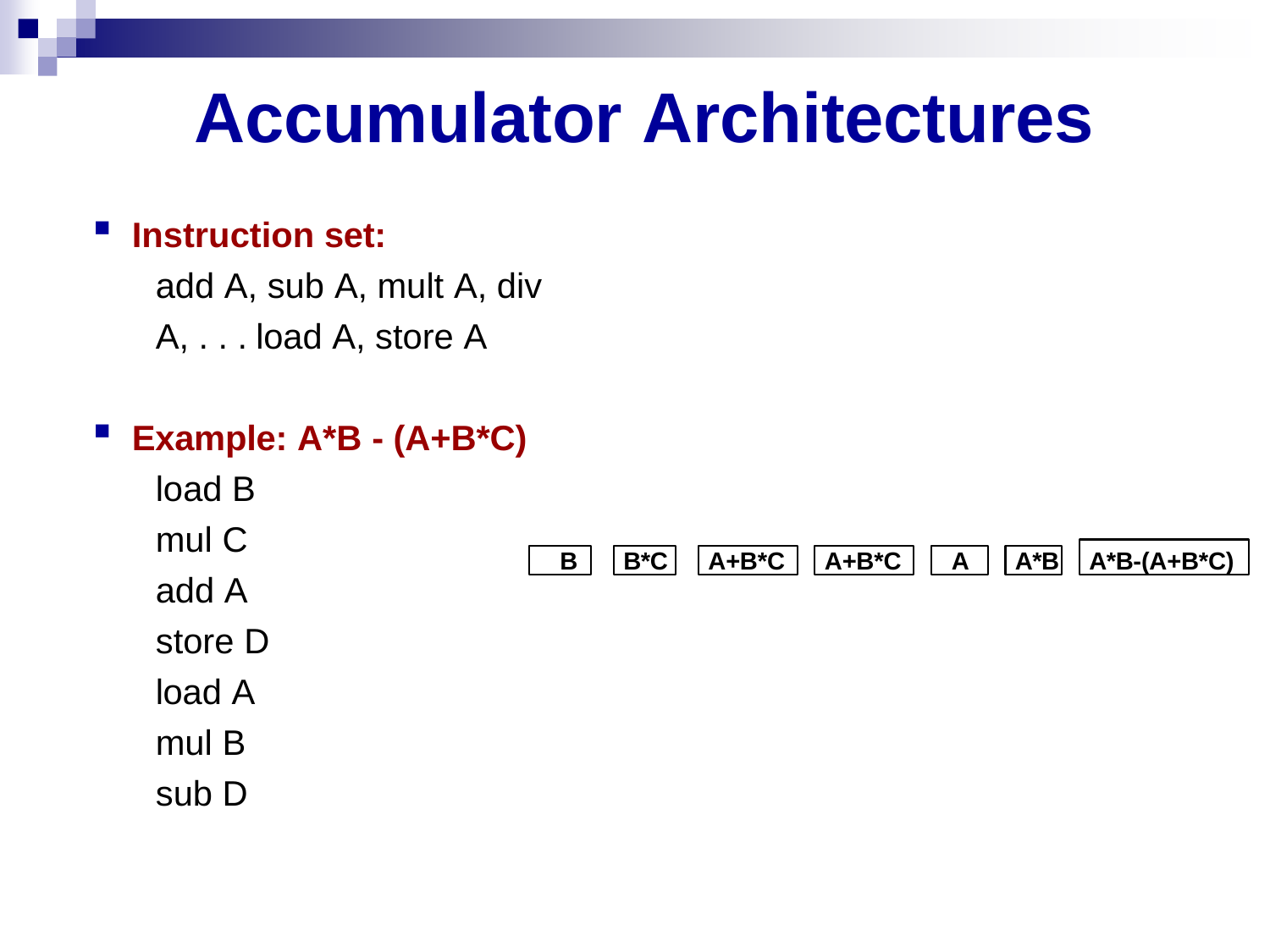

# Accumulator Architectures
Instruction set:
add A, sub A, mult A, div A, . . . load A, store A
Example: A*B - (A+B*C)
load B mul C add A store D load A mul B sub D
A*B-(A+B*C)
B
B*C
A+B*C
A+B*C
A
A*B